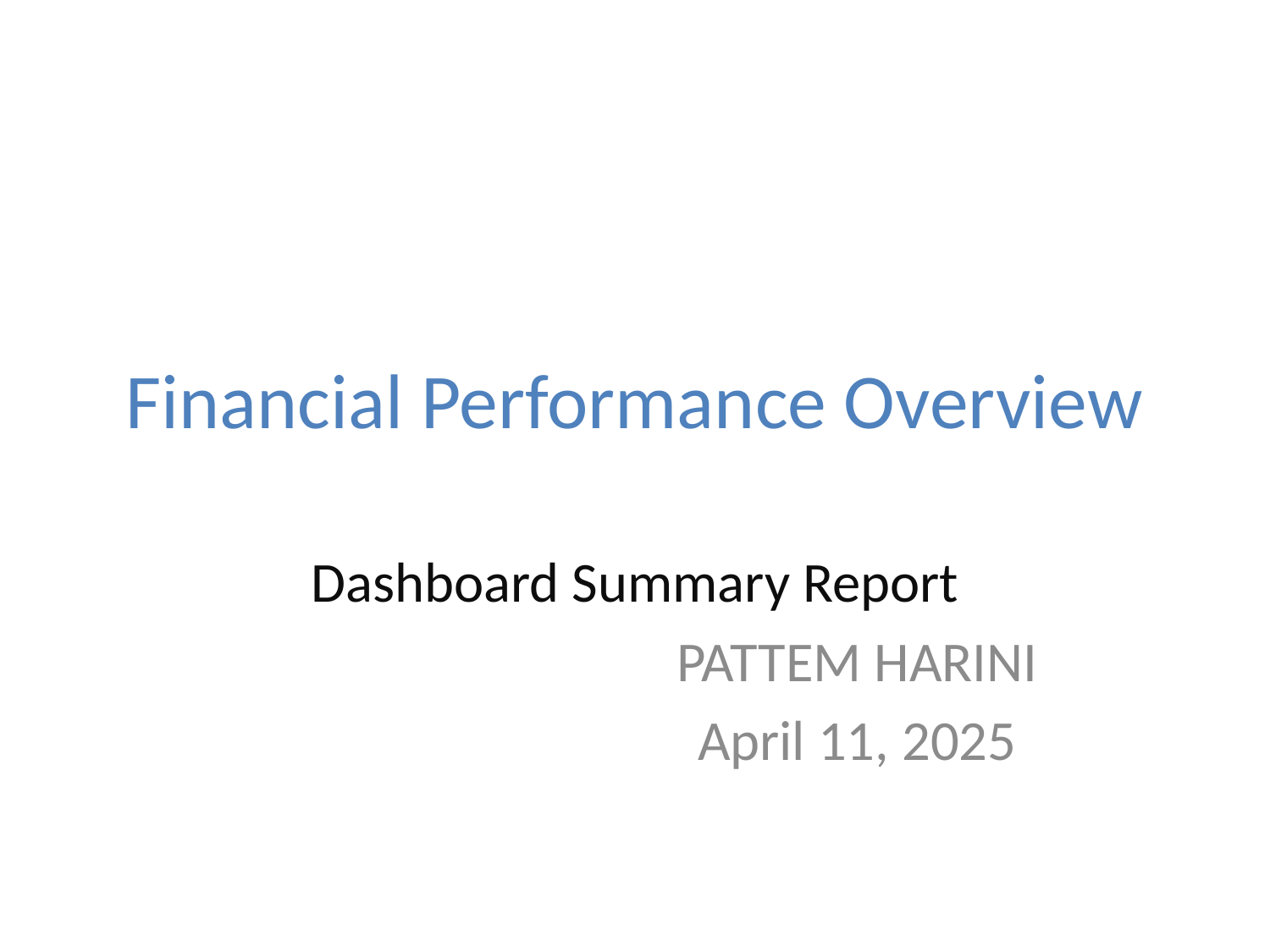

# Financial Performance Overview
Dashboard Summary Report
                                     PATTEM HARINI
                                   April 11, 2025